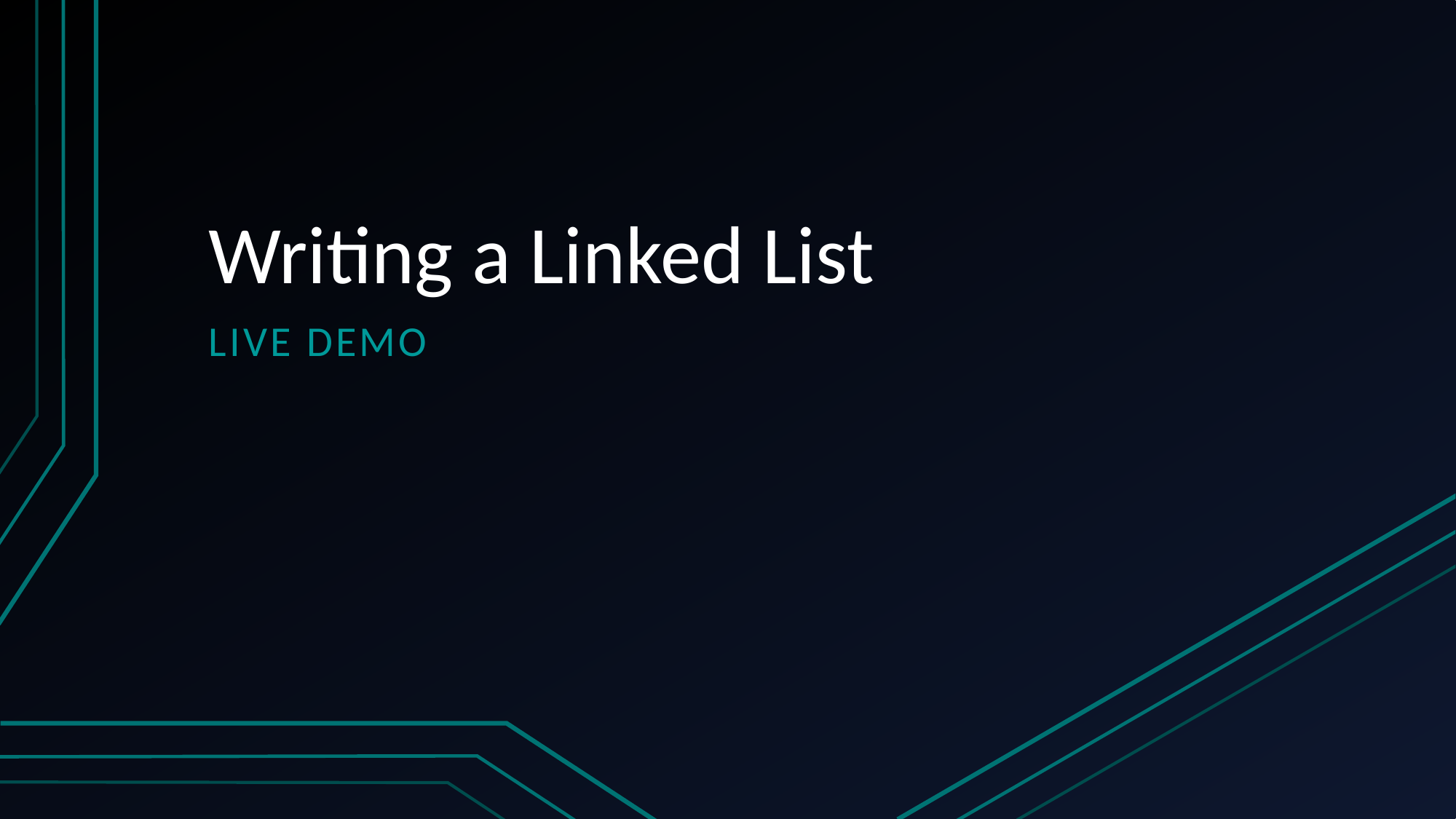

# Writing a Linked List
Live Demo